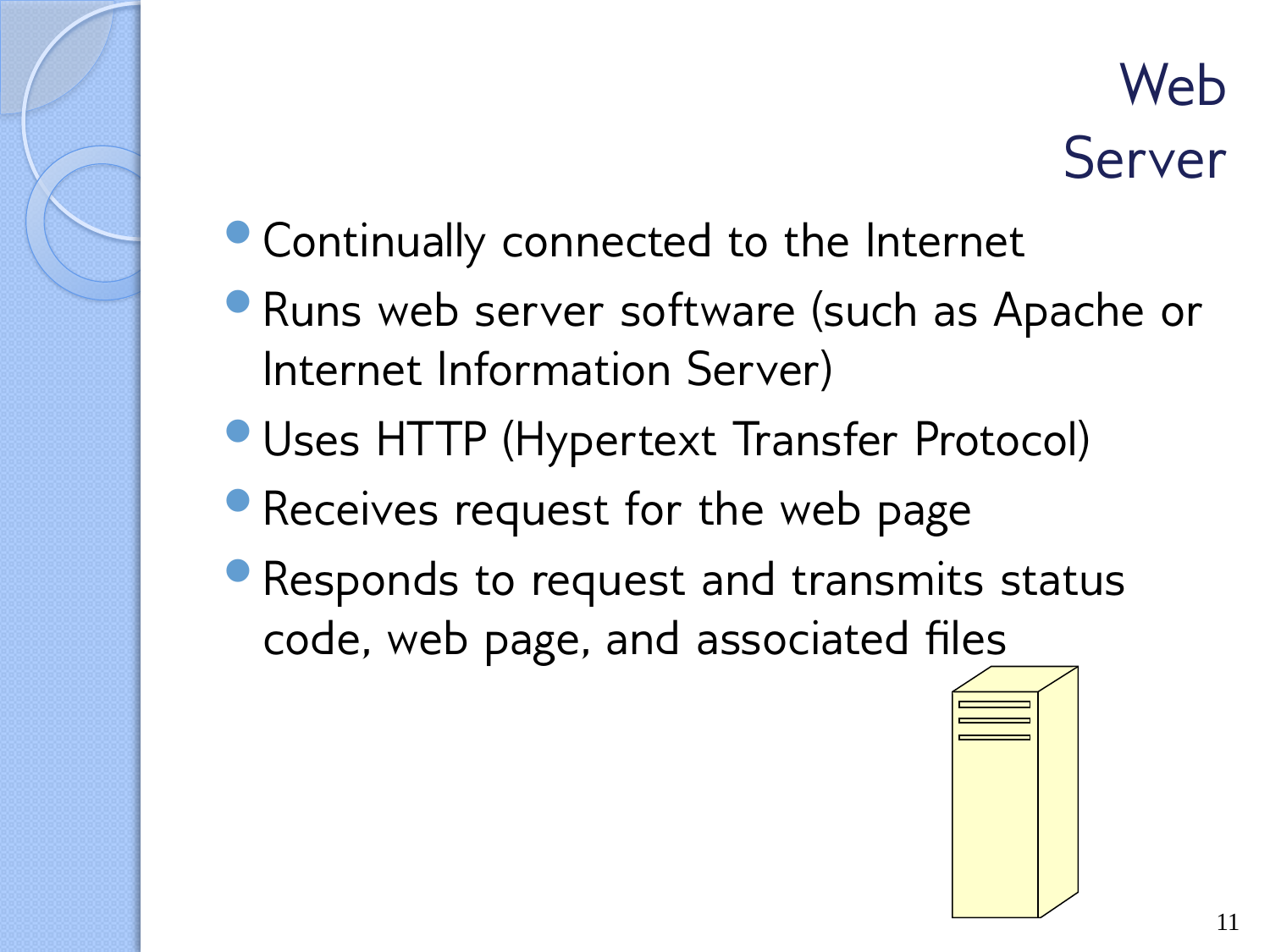

# Web Server
Continually connected to the Internet
Runs web server software (such as Apache or Internet Information Server)
Uses HTTP (Hypertext Transfer Protocol)
Receives request for the web page
Responds to request and transmits status code, web page, and associated files

11